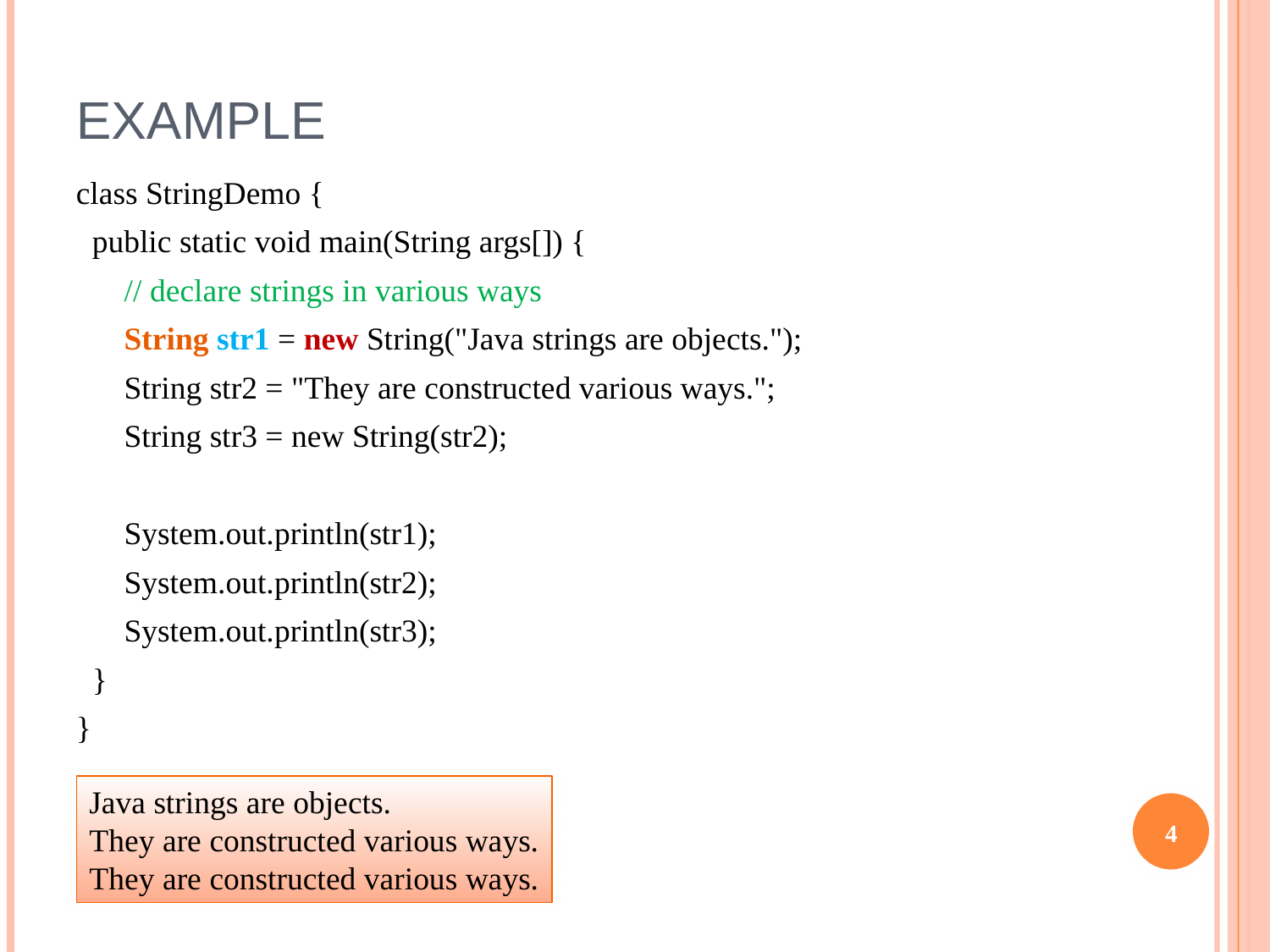

# Example
class StringDemo {
  public static void main(String args[]) {
      // declare strings in various ways
      String str1 = new String("Java strings are objects.");
      String str2 = "They are constructed various ways.";
      String str3 = new String(str2);

      System.out.println(str1);
      System.out.println(str2);
      System.out.println(str3);
  }
}

Java strings are objects.
They are constructed various ways.
They are constructed various ways.
4